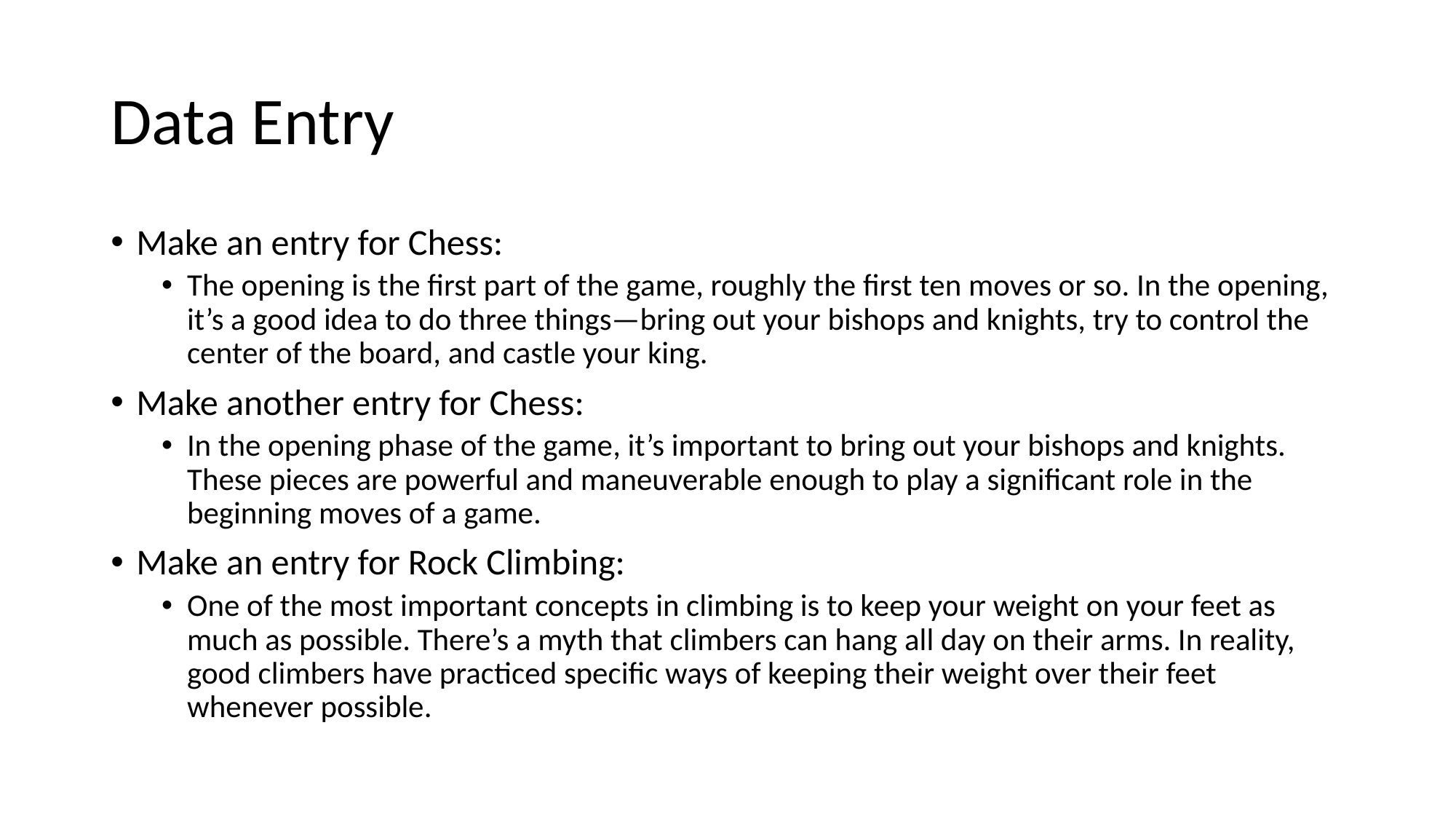

# Data Entry
Make an entry for Chess:
The opening is the first part of the game, roughly the first ten moves or so. In the opening, it’s a good idea to do three things—bring out your bishops and knights, try to control the center of the board, and castle your king.
Make another entry for Chess:
In the opening phase of the game, it’s important to bring out your bishops and knights. These pieces are powerful and maneuverable enough to play a significant role in the beginning moves of a game.
Make an entry for Rock Climbing:
One of the most important concepts in climbing is to keep your weight on your feet as much as possible. There’s a myth that climbers can hang all day on their arms. In reality, good climbers have practiced specific ways of keeping their weight over their feet whenever possible.